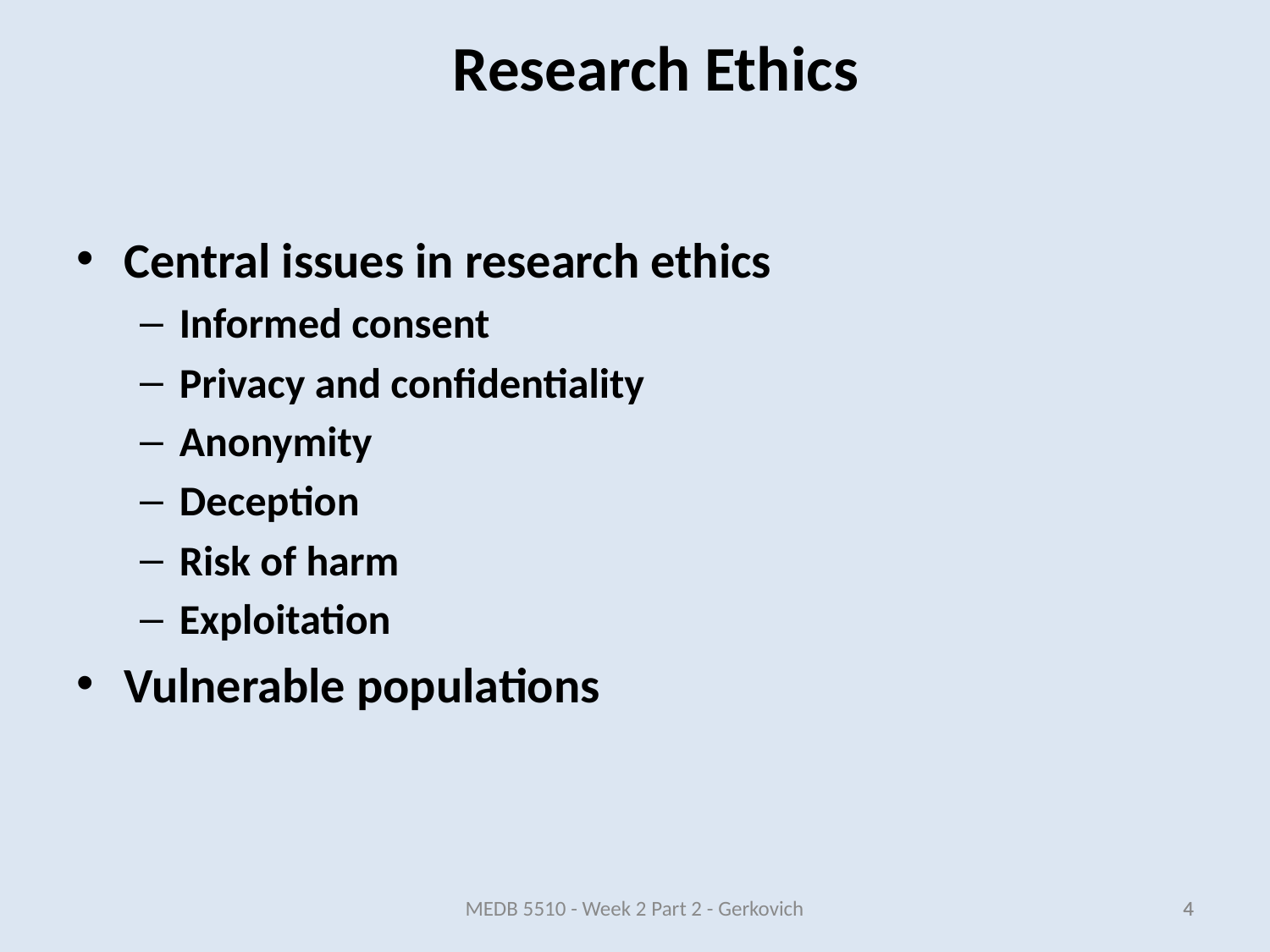

Central issues in research ethics
Informed consent
Privacy and confidentiality
Anonymity
Deception
Risk of harm
Exploitation
Vulnerable populations

Research Ethics
MEDB 5510 - Week 2 Part 2 - Gerkovich
4
4